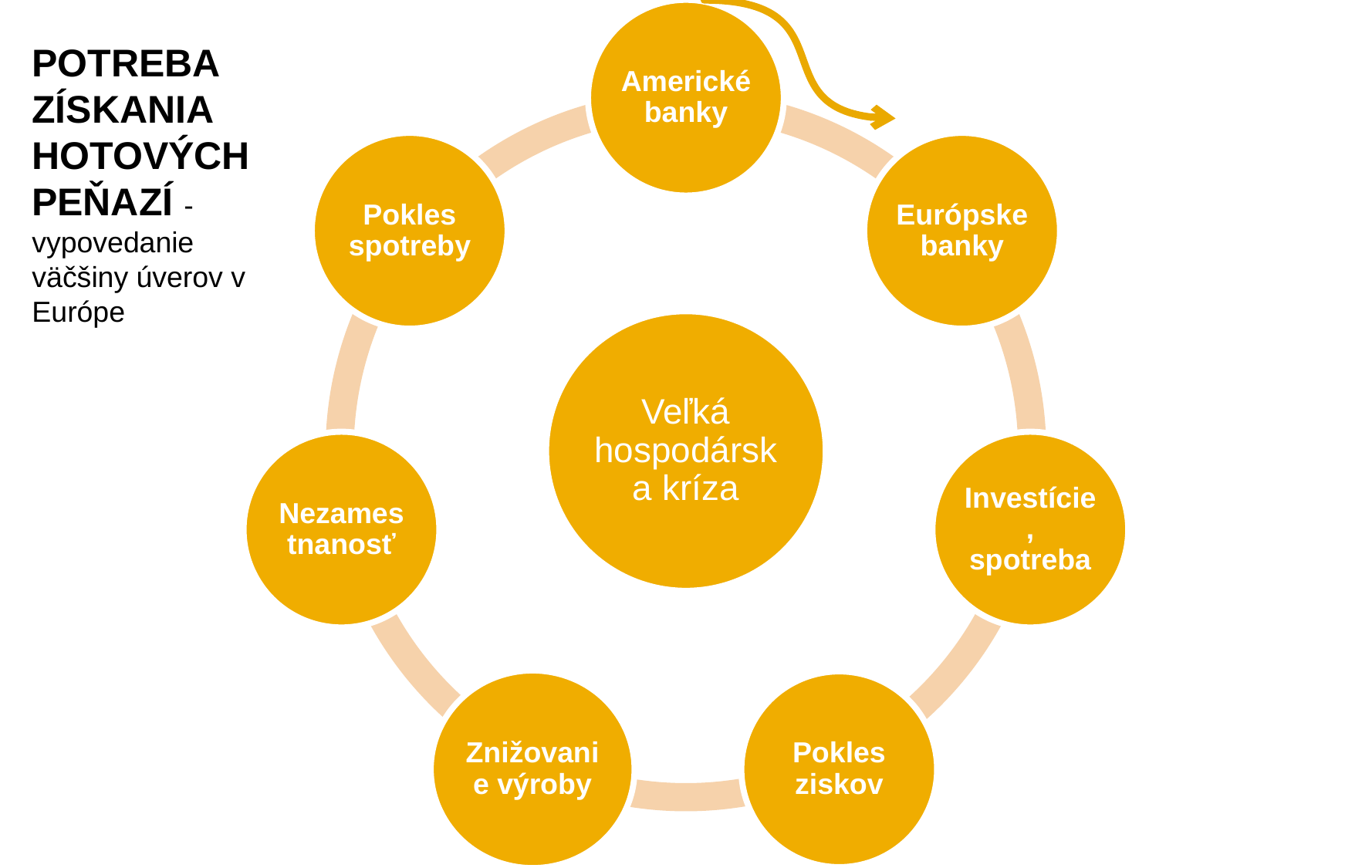

Veľká hospodárska kríza
Americké banky
Európske banky
Investície, spotreba
Pokles ziskov
Znižovanie výroby
Nezamestnanosť
Pokles spotreby
POTREBA  ZÍSKANIA HOTOVÝCH PEŇAZÍ -  vypovedanie väčšiny úverov v Európe